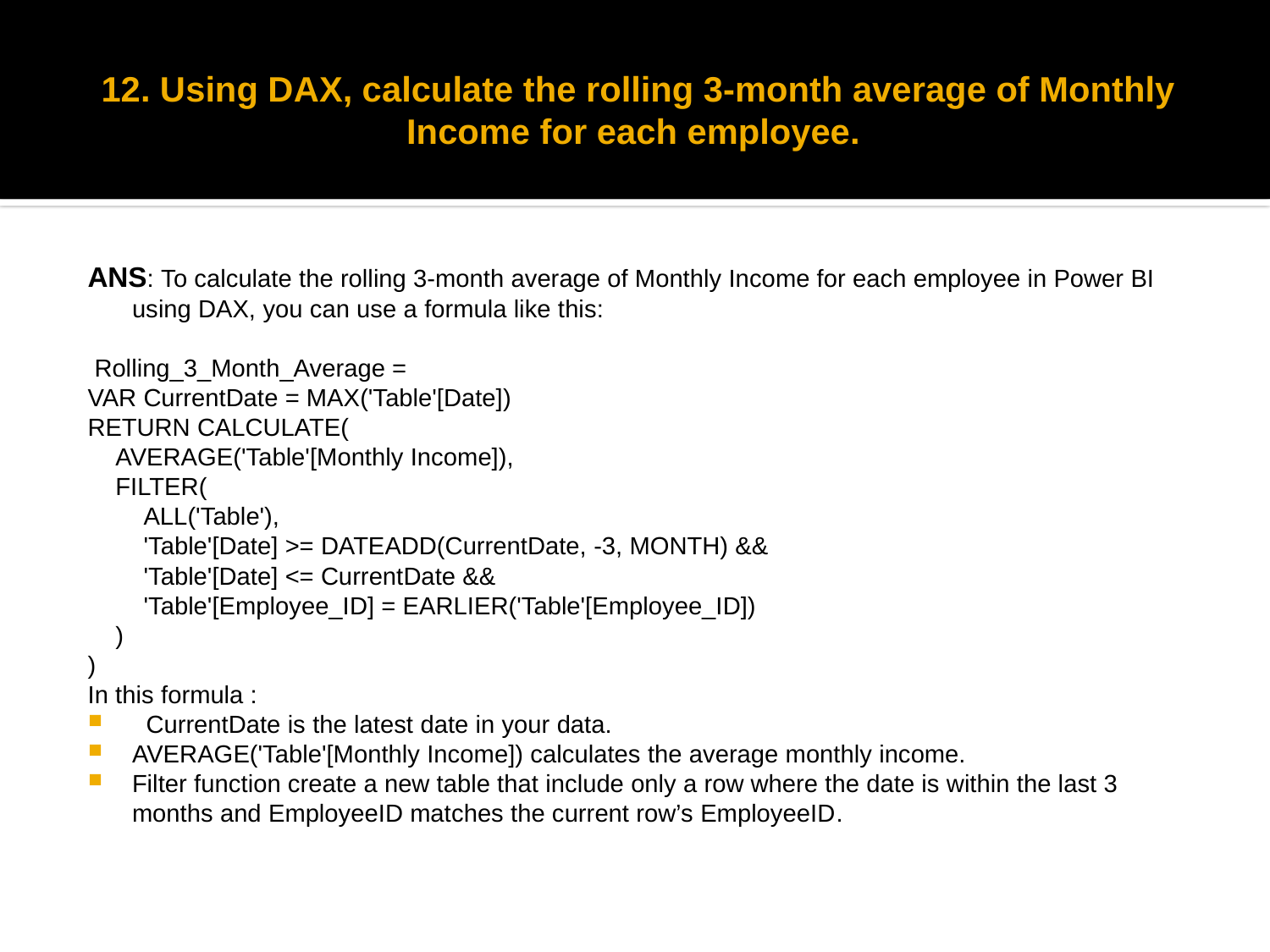

# 12. Using DAX, calculate the rolling 3-month average of Monthly Income for each employee.
ANS: To calculate the rolling 3-month average of Monthly Income for each employee in Power BI using DAX, you can use a formula like this:

 Rolling_3_Month_Average =
VAR CurrentDate = MAX('Table'[Date])
RETURN CALCULATE(
    AVERAGE('Table'[Monthly Income]),
    FILTER(
        ALL('Table'),
        'Table'[Date] >= DATEADD(CurrentDate, -3, MONTH) &&
        'Table'[Date] <= CurrentDate &&
        'Table'[Employee_ID] = EARLIER('Table'[Employee_ID])
    )
)
In this formula :
  CurrentDate is the latest date in your data.
AVERAGE('Table'[Monthly Income]) calculates the average monthly income.
Filter function create a new table that include only a row where the date is within the last 3 months and EmployeeID matches the current row’s EmployeeID.